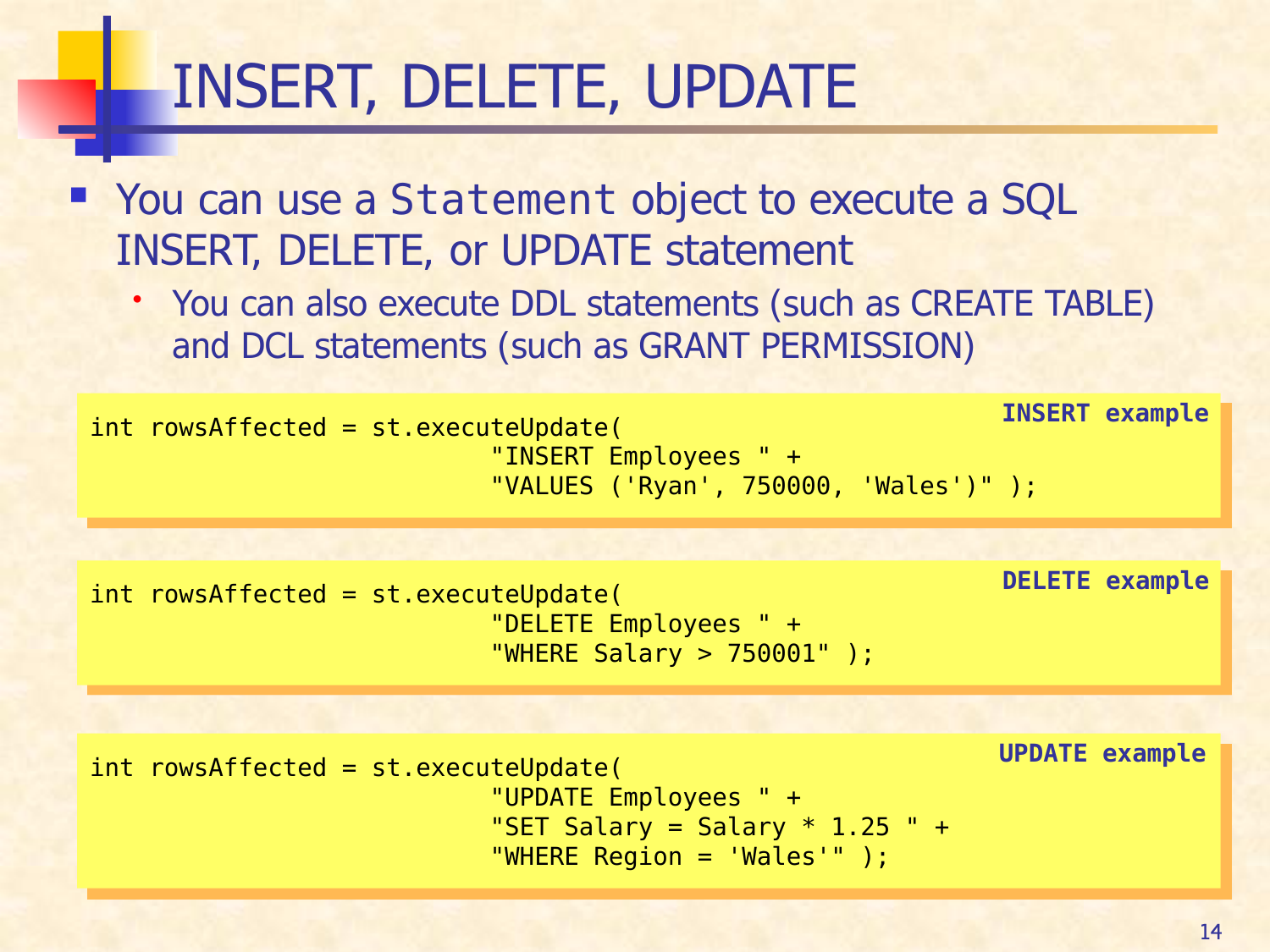

# INSERT, DELETE, UPDATE
You can use a Statement object to execute a SQL INSERT, DELETE, or UPDATE statement
You can also execute DDL statements (such as CREATE TABLE) and DCL statements (such as GRANT PERMISSION)

INSERT example
int rowsAffected = st.executeUpdate(
                           "INSERT Employees " +
                           "VALUES ('Ryan', 750000, 'Wales')" );
DELETE example
int rowsAffected = st.executeUpdate(
                           "DELETE Employees " +
                           "WHERE Salary > 750001" );
UPDATE example
int rowsAffected = st.executeUpdate(
                           "UPDATE Employees " +
                           "SET Salary = Salary * 1.25 " +
                           "WHERE Region = 'Wales'" );
14